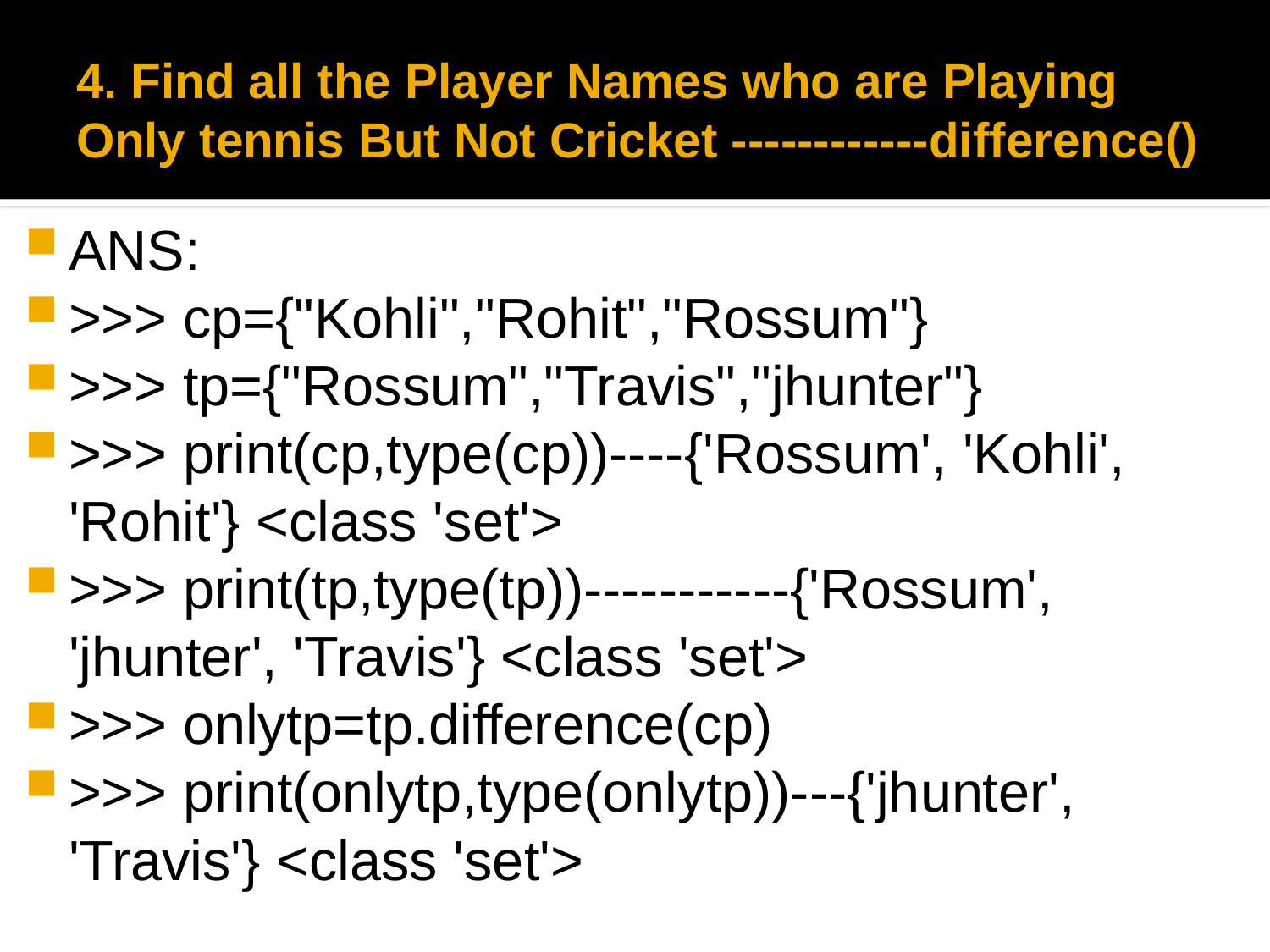

# 4. Find all the Player Names who are Playing Only tennis But Not Cricket ------------difference()
ANS:
>>> cp={"Kohli","Rohit","Rossum"}
>>> tp={"Rossum","Travis","jhunter"}
>>> print(cp,type(cp))----{'Rossum', 'Kohli', 'Rohit'} <class 'set'>
>>> print(tp,type(tp))-----------{'Rossum', 'jhunter', 'Travis'} <class 'set'>
>>> onlytp=tp.difference(cp)
>>> print(onlytp,type(onlytp))---{'jhunter', 'Travis'} <class 'set'>